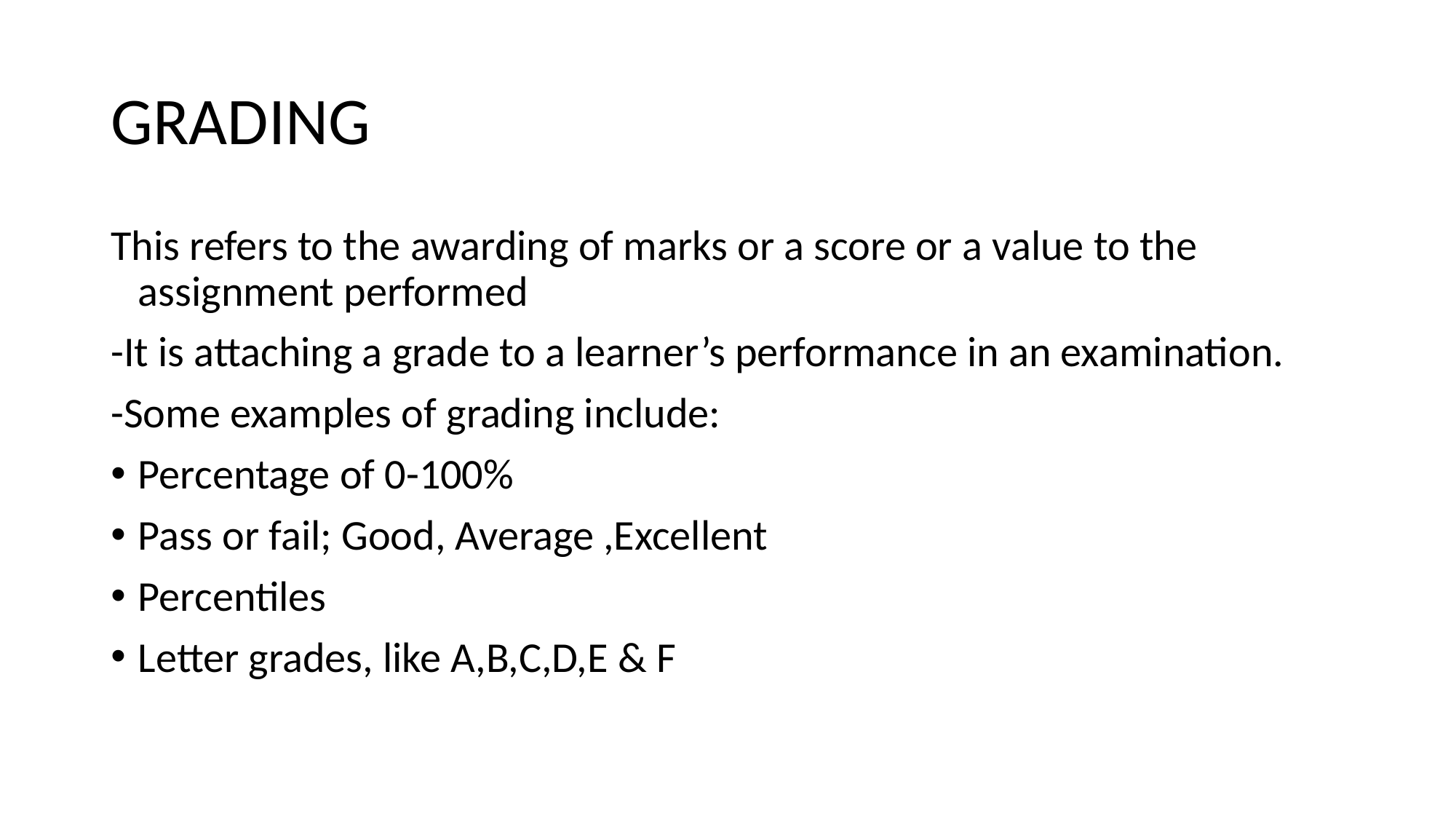

# GRADING
This refers to the awarding of marks or a score or a value to the assignment performed
-It is attaching a grade to a learner’s performance in an examination.
-Some examples of grading include:
Percentage of 0-100%
Pass or fail; Good, Average ,Excellent
Percentiles
Letter grades, like A,B,C,D,E & F